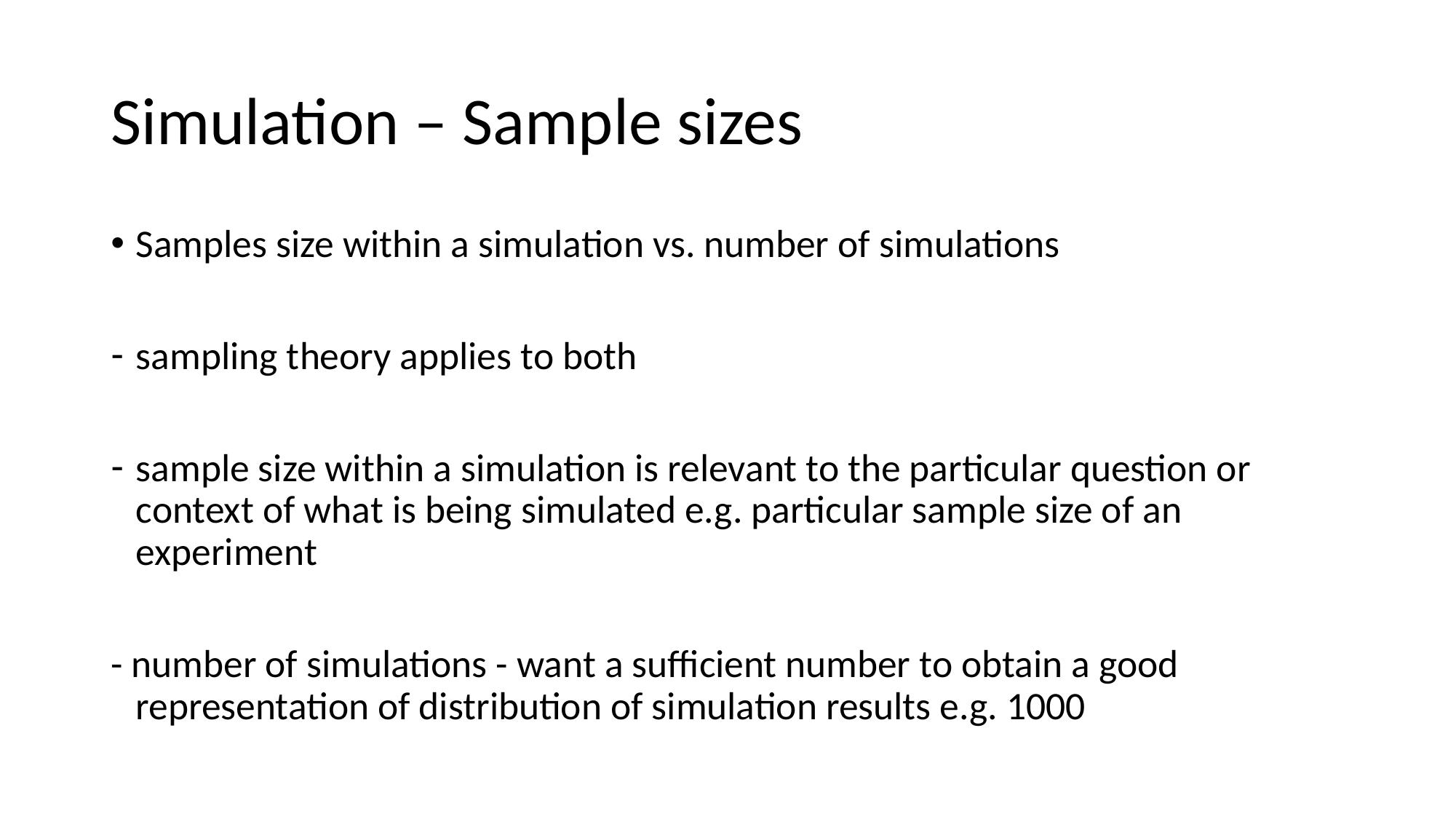

# Simulation – Sample sizes
Samples size within a simulation vs. number of simulations

sampling theory applies to both

sample size within a simulation is relevant to the particular question or context of what is being simulated e.g. particular sample size of an experiment

- number of simulations - want a sufficient number to obtain a good representation of distribution of simulation results e.g. 1000